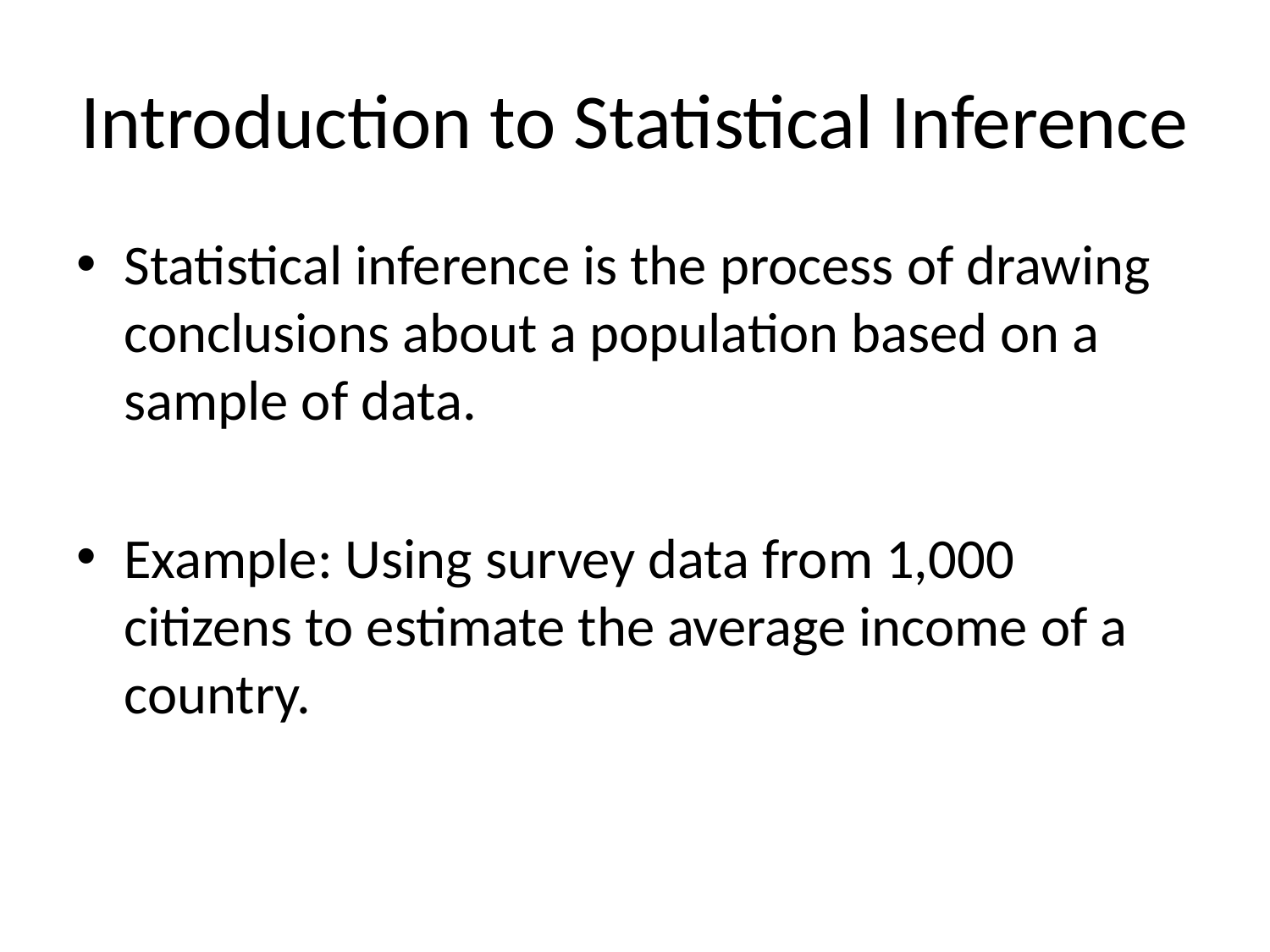

# Introduction to Statistical Inference
Statistical inference is the process of drawing conclusions about a population based on a sample of data.

Example: Using survey data from 1,000 citizens to estimate the average income of a country.